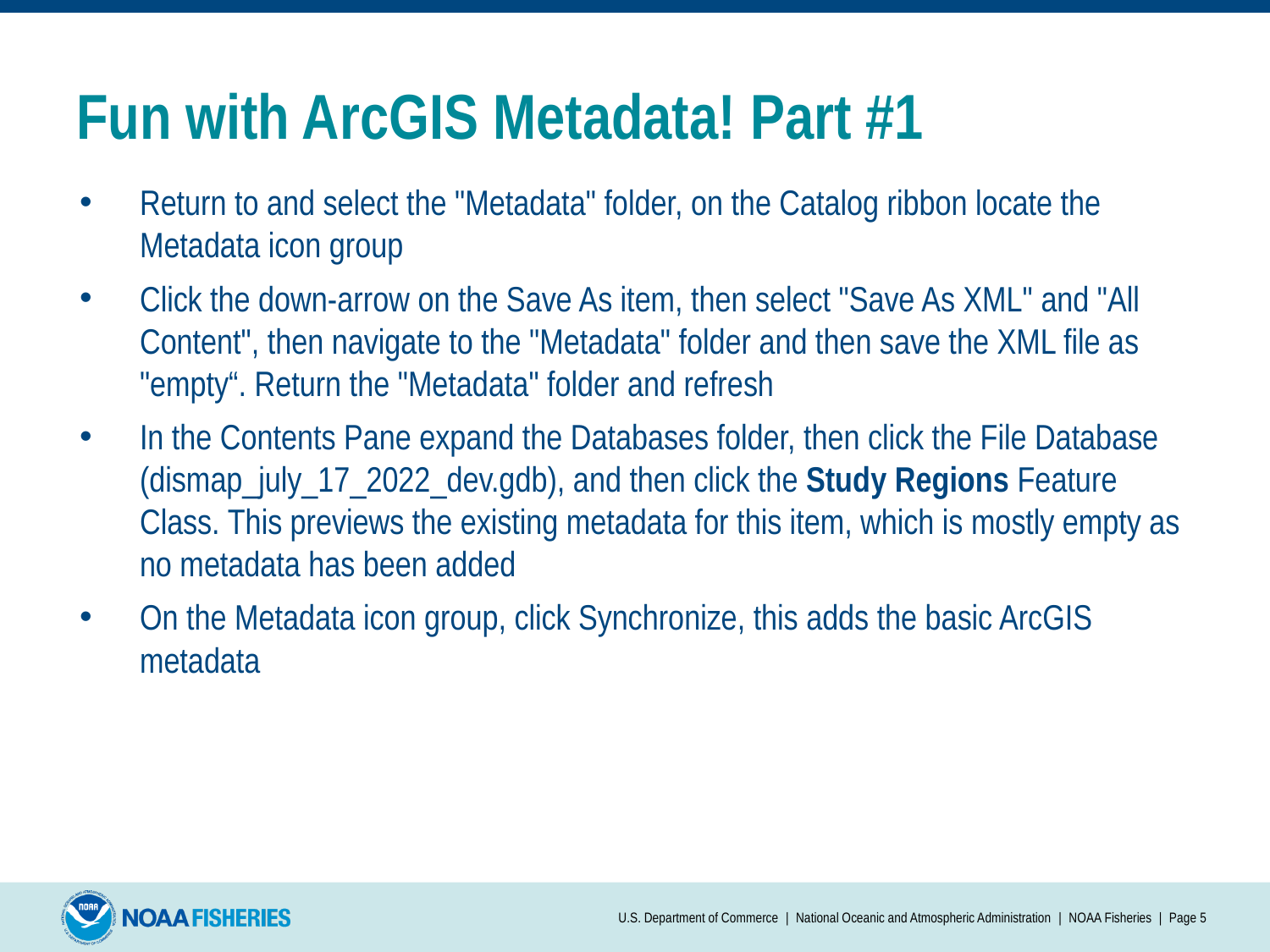

# Fun with ArcGIS Metadata! Part #1
Return to and select the "Metadata" folder, on the Catalog ribbon locate the Metadata icon group
Click the down-arrow on the Save As item, then select "Save As XML" and "All Content", then navigate to the "Metadata" folder and then save the XML file as "empty“. Return the "Metadata" folder and refresh
In the Contents Pane expand the Databases folder, then click the File Database (dismap_july_17_2022_dev.gdb), and then click the Study Regions Feature Class. This previews the existing metadata for this item, which is mostly empty as no metadata has been added
On the Metadata icon group, click Synchronize, this adds the basic ArcGIS metadata
U.S. Department of Commerce | National Oceanic and Atmospheric Administration | NOAA Fisheries | Page 5